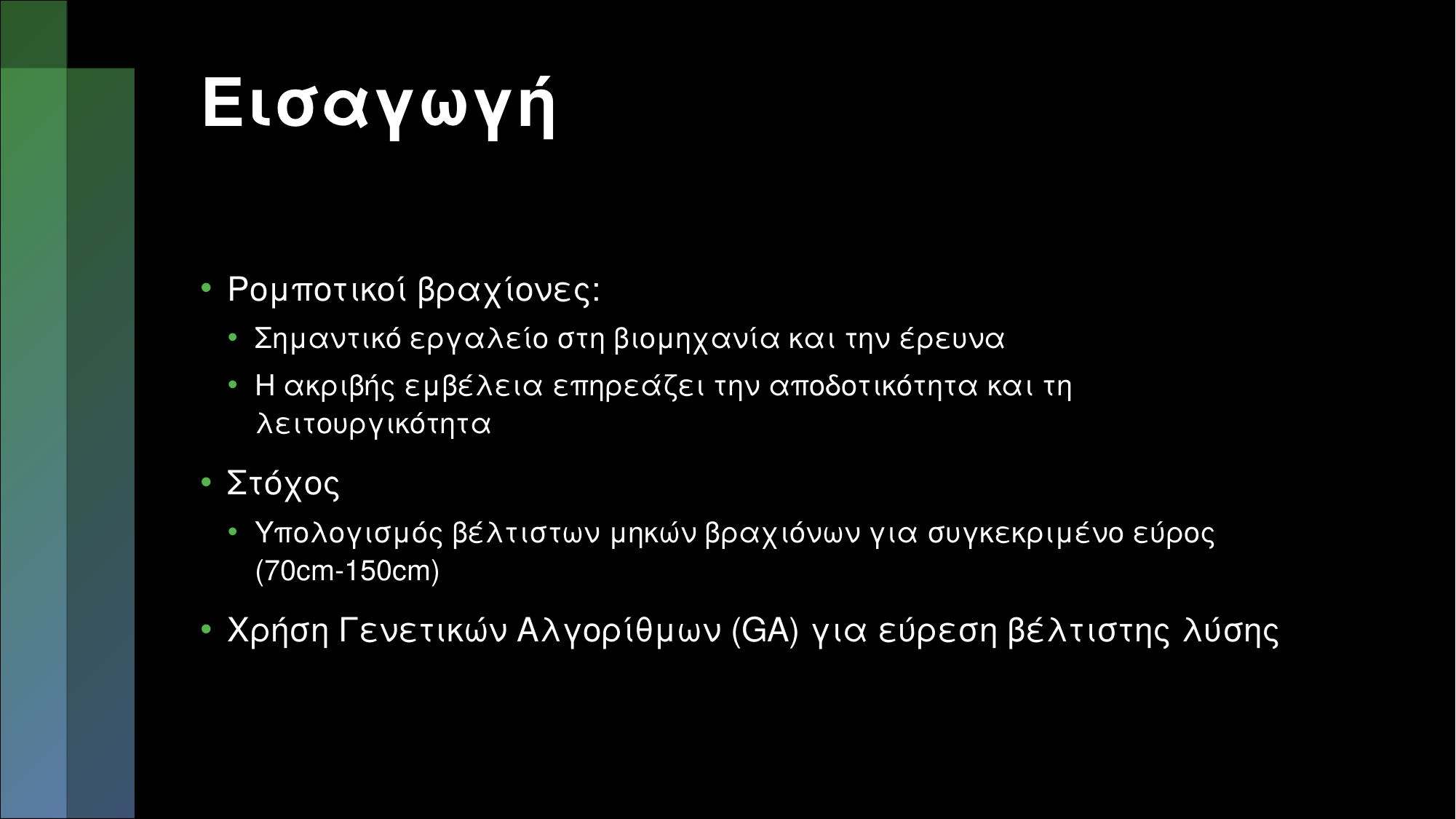

# Εισαγωγή
Ρομποτικοί βραχίονες:
Σημαντικό εργαλείο στη βιομηχανία και την έρευνα
Η ακριβής εμβέλεια επηρεάζει την αποδοτικότητα και τη λειτουργικότητα
Στόχος
Υπολογισμός βέλτιστων μηκών βραχιόνων για συγκεκριμένο εύρος (70cm-150cm)
Χρήση Γενετικών Αλγορίθμων (GA) για εύρεση βέλτιστης λύσης